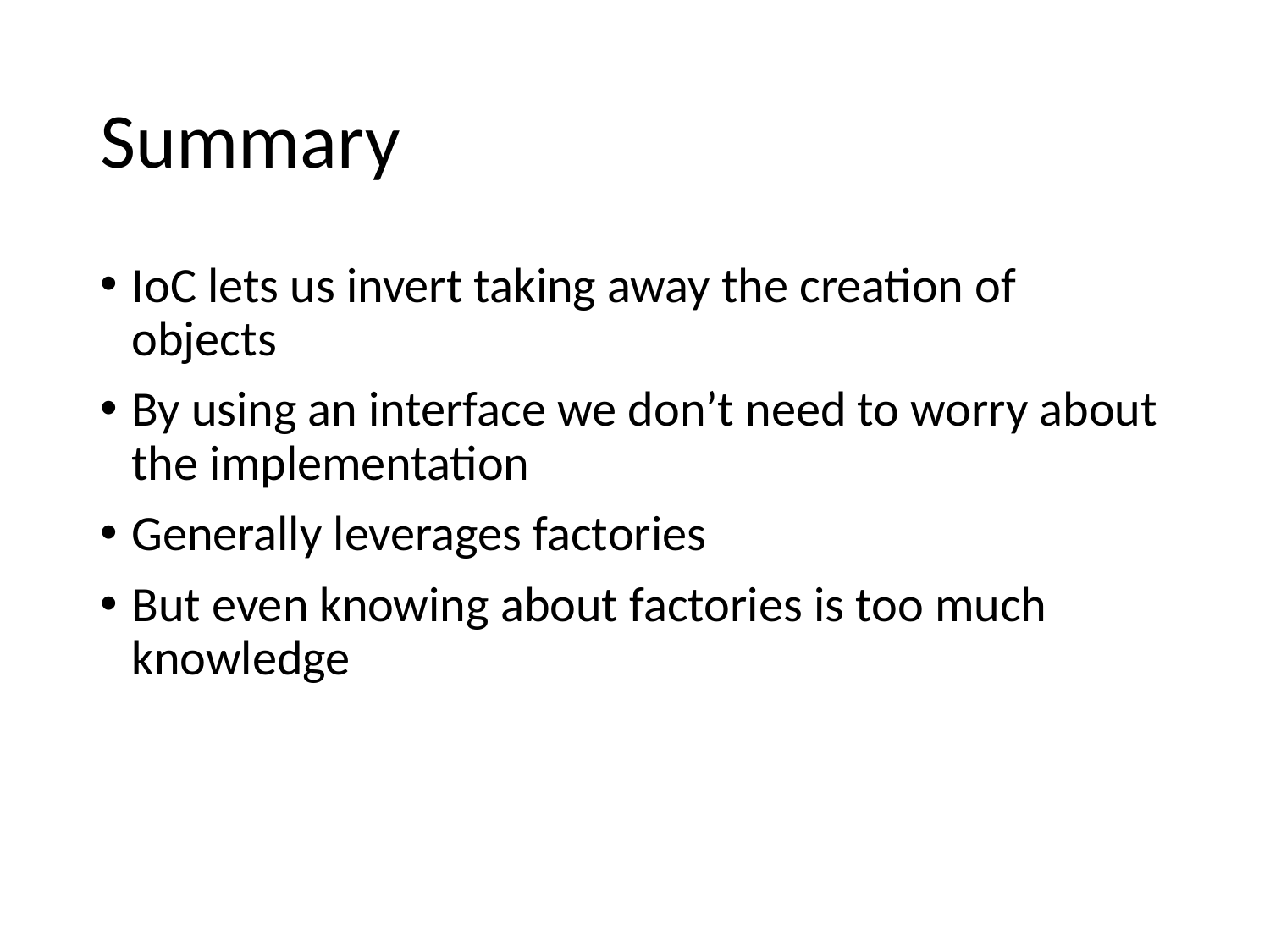

# Summary
IoC lets us invert taking away the creation of objects
By using an interface we don’t need to worry about the implementation
Generally leverages factories
But even knowing about factories is too much knowledge